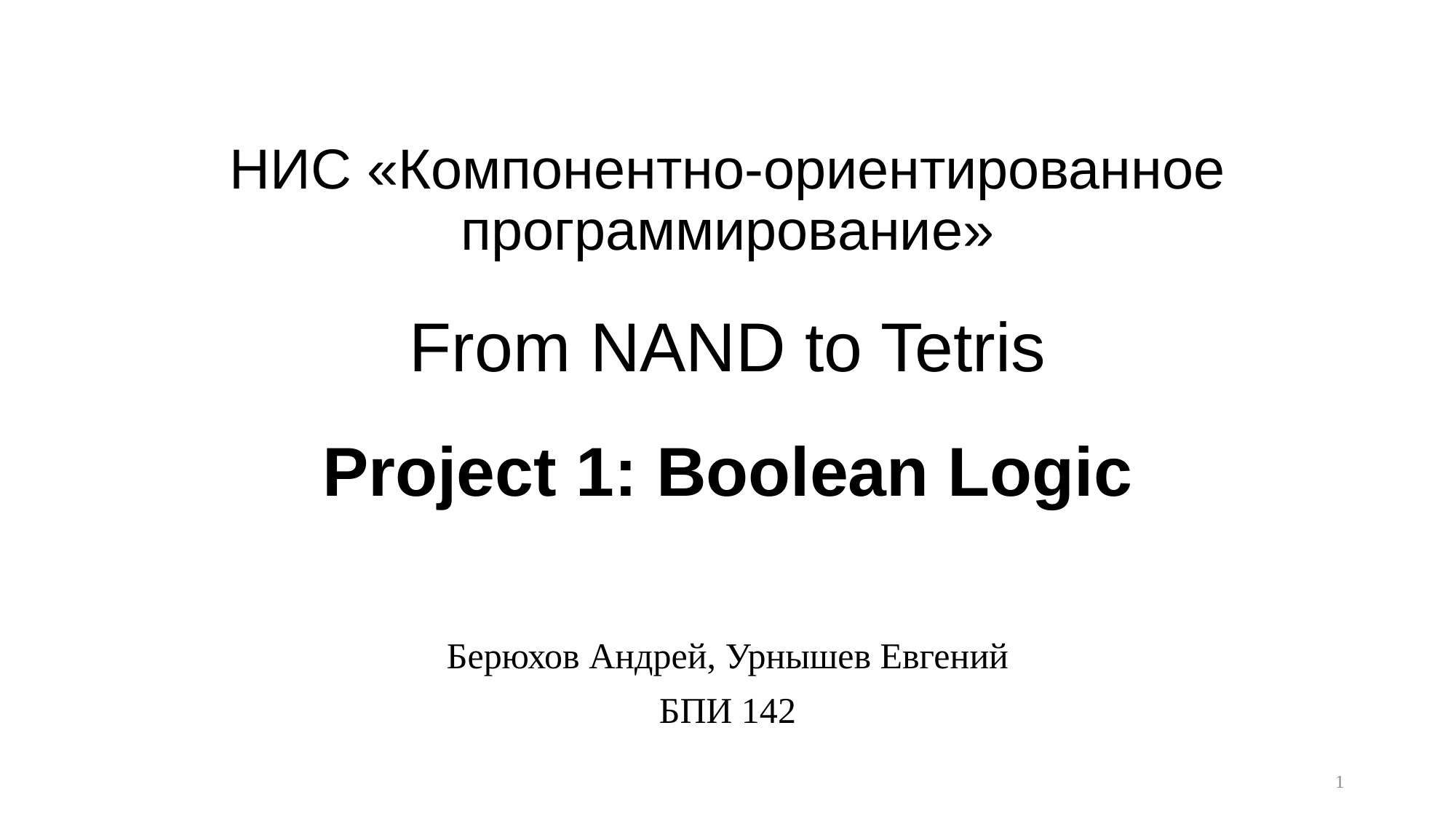

# НИС «Компонентно-ориентированное программирование» From NAND to Tetris Project 1: Boolean Logic
Берюхов Андрей, Урнышев Евгений
БПИ 142
1